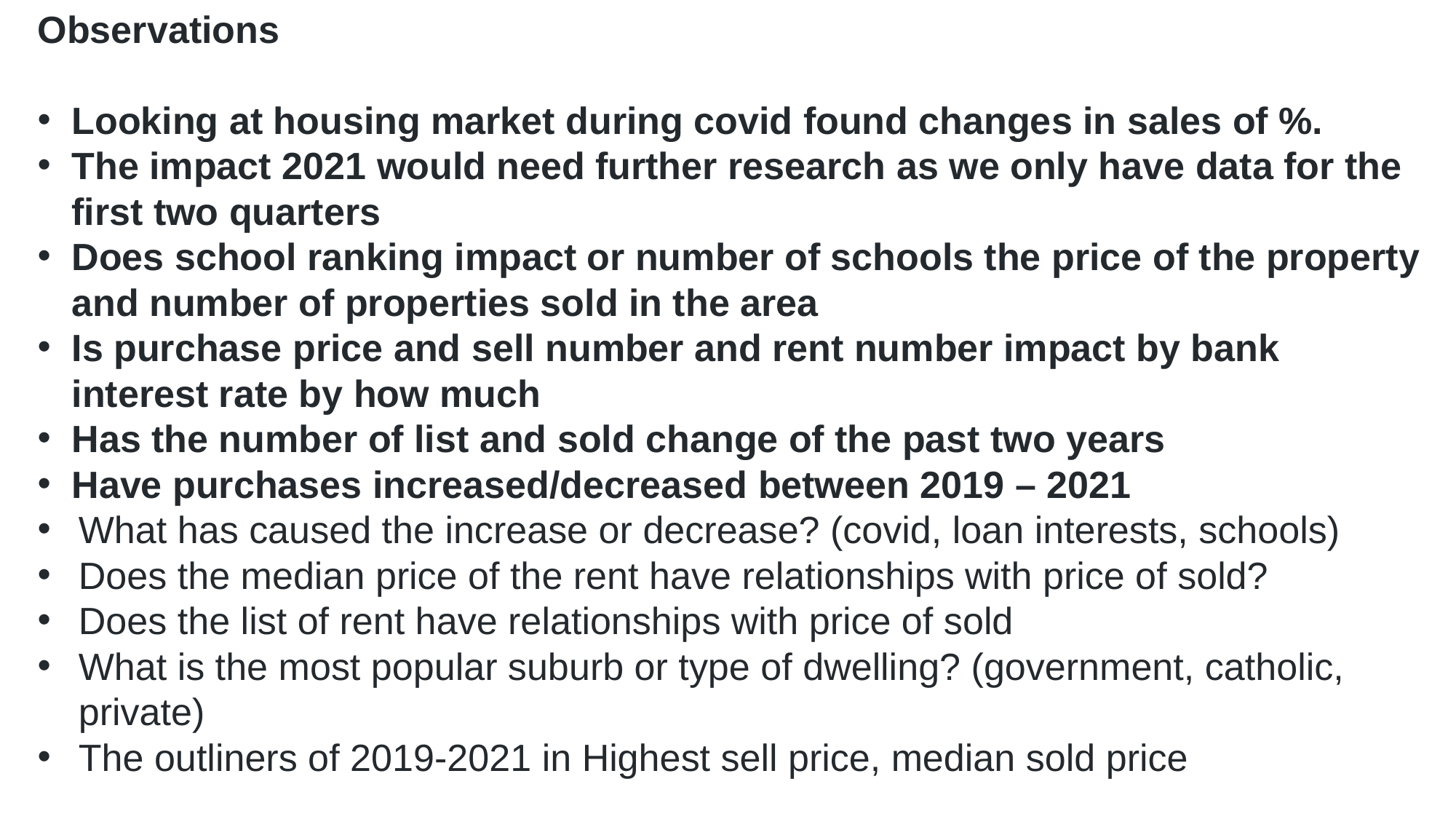

Observations

Looking at housing market during covid found changes in sales of %.
The impact 2021 would need further research as we only have data for the first two quarters
Does school ranking impact or number of schools the price of the property and number of properties sold in the area
Is purchase price and sell number and rent number impact by bank interest rate by how much
Has the number of list and sold change of the past two years
Have purchases increased/decreased between 2019 – 2021
What has caused the increase or decrease? (covid, loan interests, schools)
Does the median price of the rent have relationships with price of sold?
Does the list of rent have relationships with price of sold
What is the most popular suburb or type of dwelling? (government, catholic, private)
The outliners of 2019-2021 in Highest sell price, median sold price